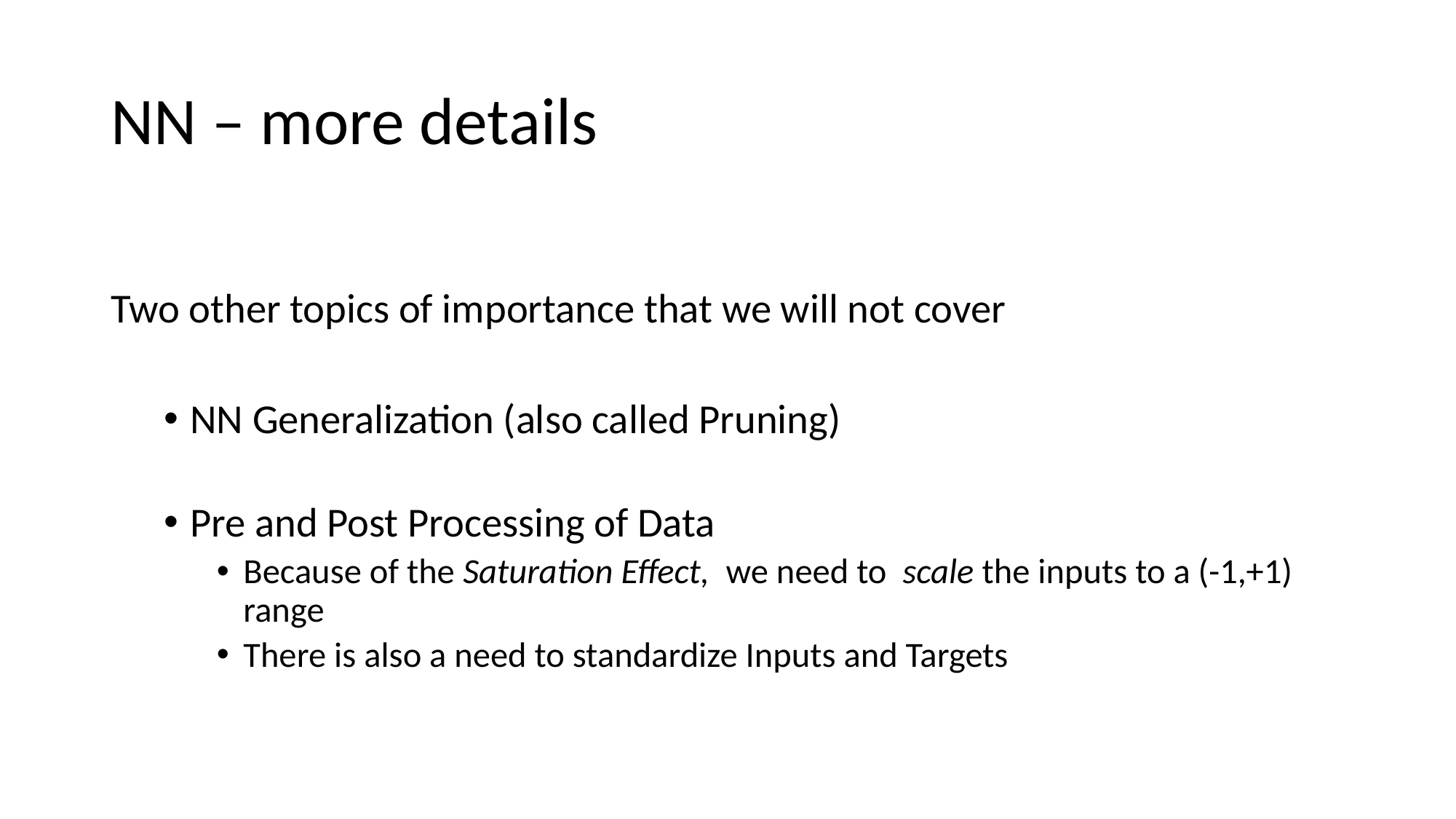

# NN – more details

Two other topics of importance that we will not cover

NN Generalization (also called Pruning)

Pre and Post Processing of Data
Because of the Saturation Effect,  we need to  scale the inputs to a (-1,+1) range
There is also a need to standardize Inputs and Targets